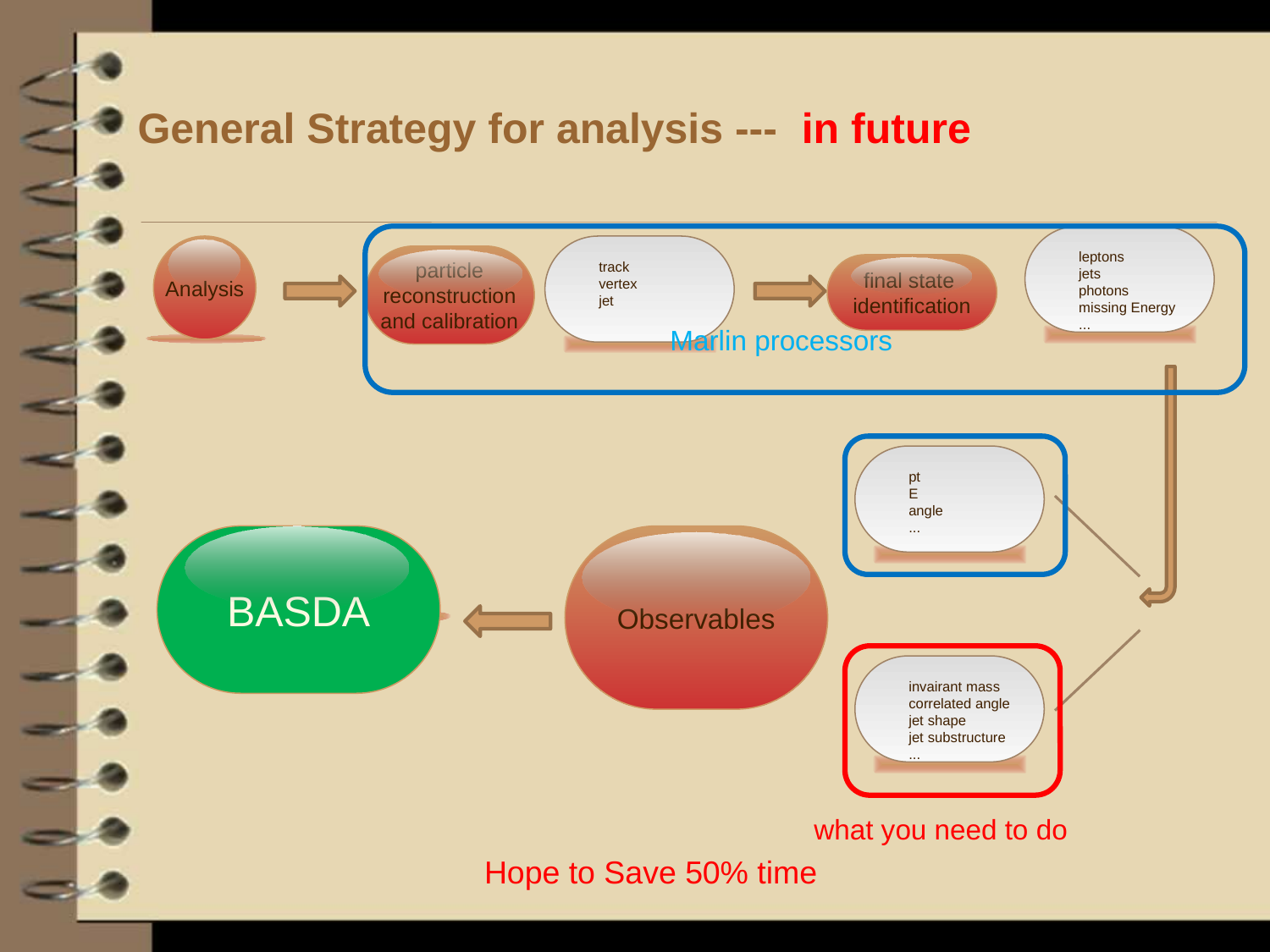

# General Strategy for analysis ---  in future
leptons
jets
photons
missing Energy
...

Analysis

track
vertex
jet

particle
reconstruction
and calibration

final state
identification

Marlin processors

pt
E
angle
...

BASDA

Observables

invairant mass
correlated angle
jet shape
jet substructure
...

what you need to do
Hope to Save 50% time